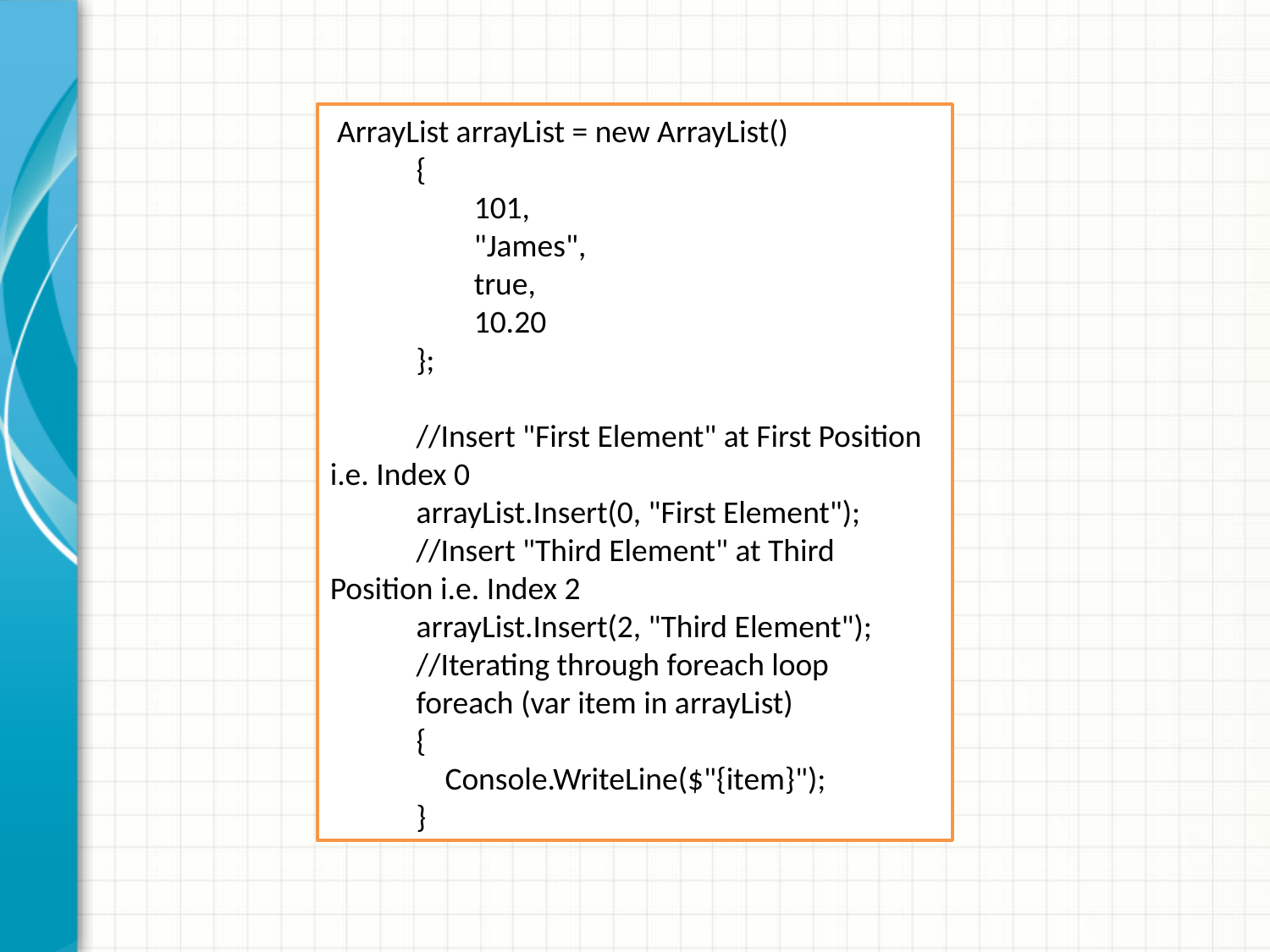

ArrayList arrayList = new ArrayList()
            {
                    101,
                    "James",
                    true,
                    10.20
            };

            //Insert "First Element" at First Position i.e. Index 0
            arrayList.Insert(0, "First Element");
            //Insert "Third Element" at Third Position i.e. Index 2
            arrayList.Insert(2, "Third Element");
            //Iterating through foreach loop
            foreach (var item in arrayList)
            {
                Console.WriteLine($"{item}");
            }